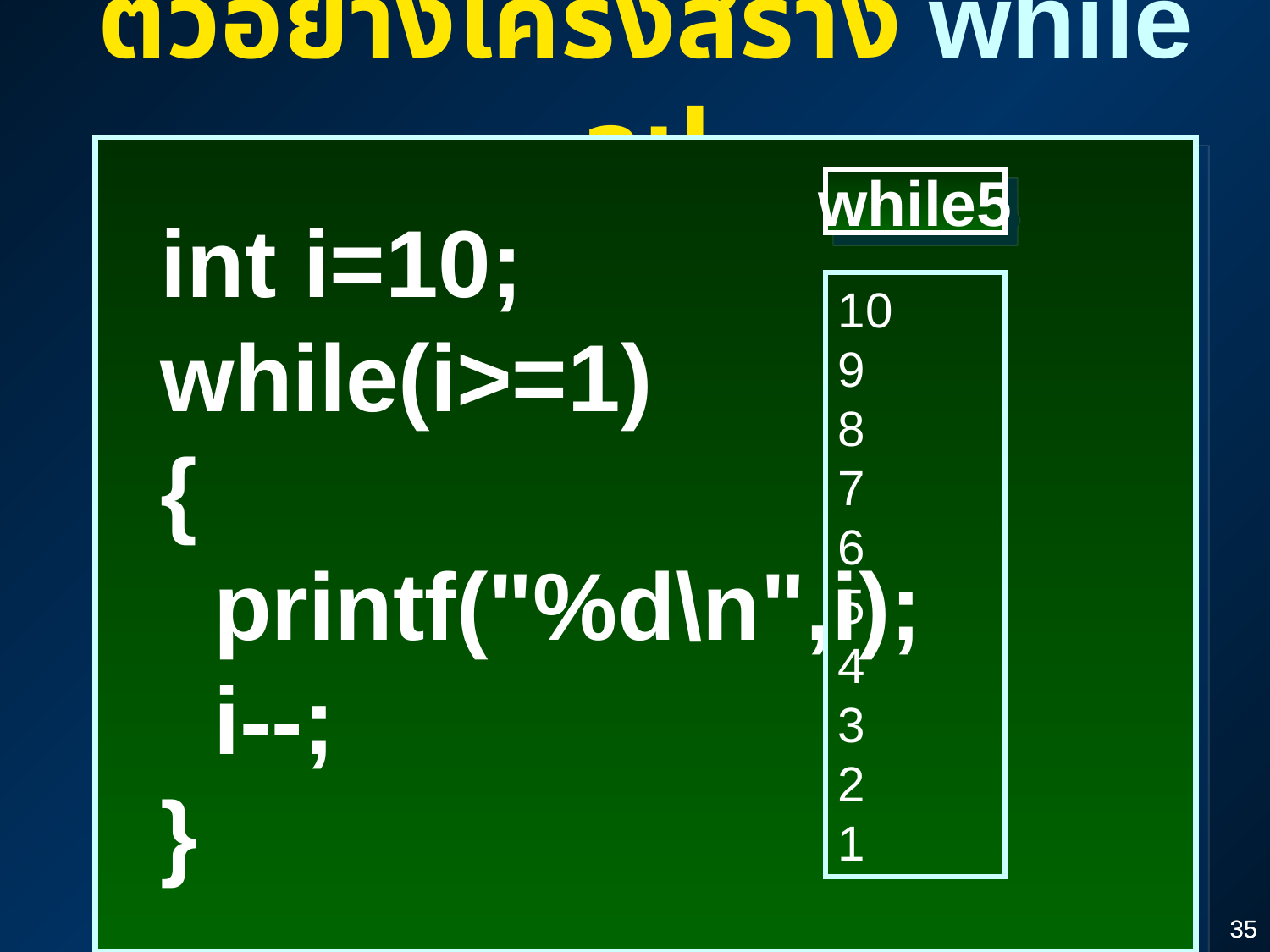

ตัวอย่างโครงสร้าง while ลูป
  int i=10;
  while(i>=1)
  {
    printf("%d\n",i);
    i--;
  }
while5
10
9
8
7
6
5
4
3
2
1
35
35